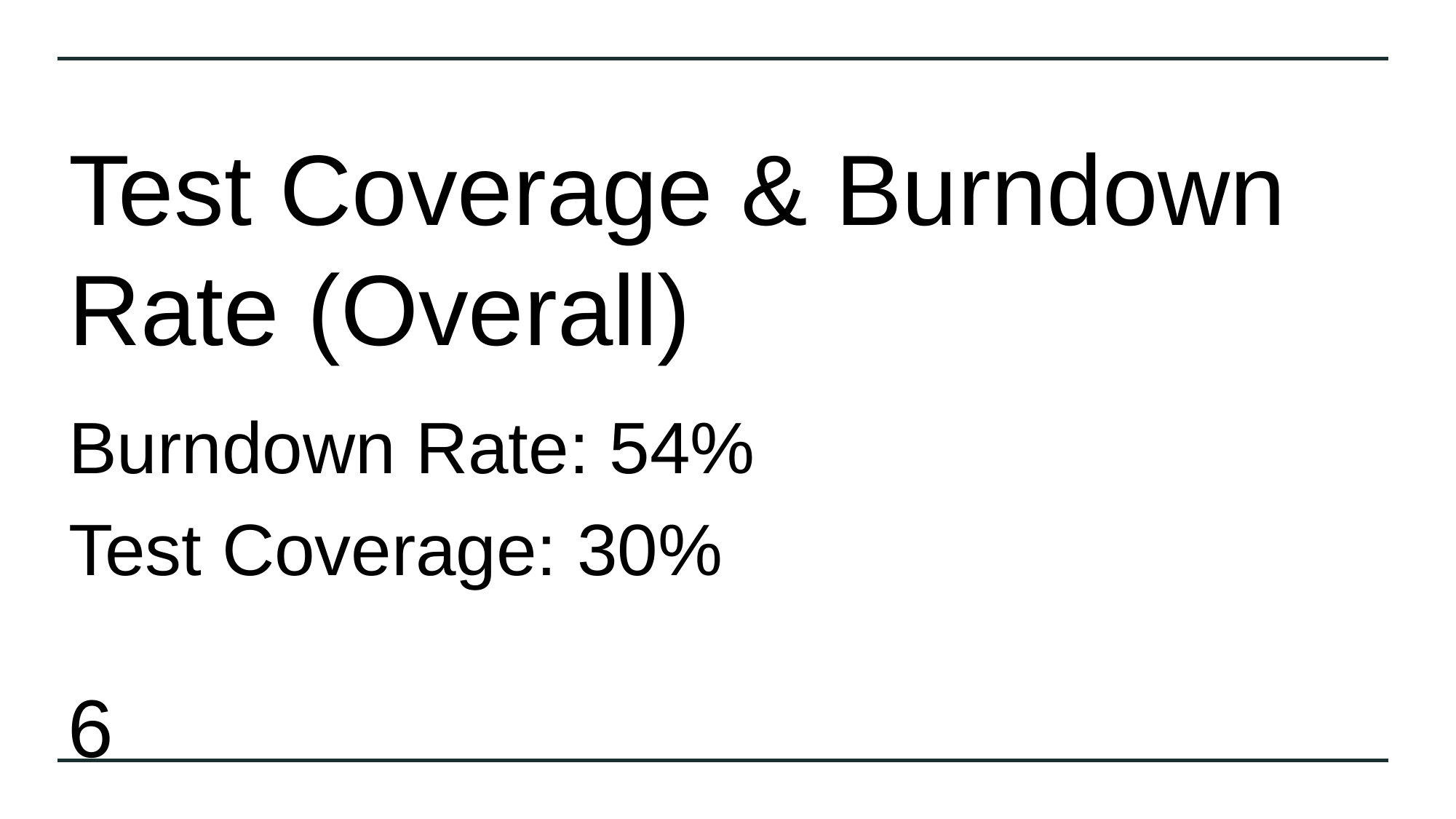

# Test Coverage & Burndown Rate (Overall)
Burndown Rate: 54%
Test Coverage: 30%
6